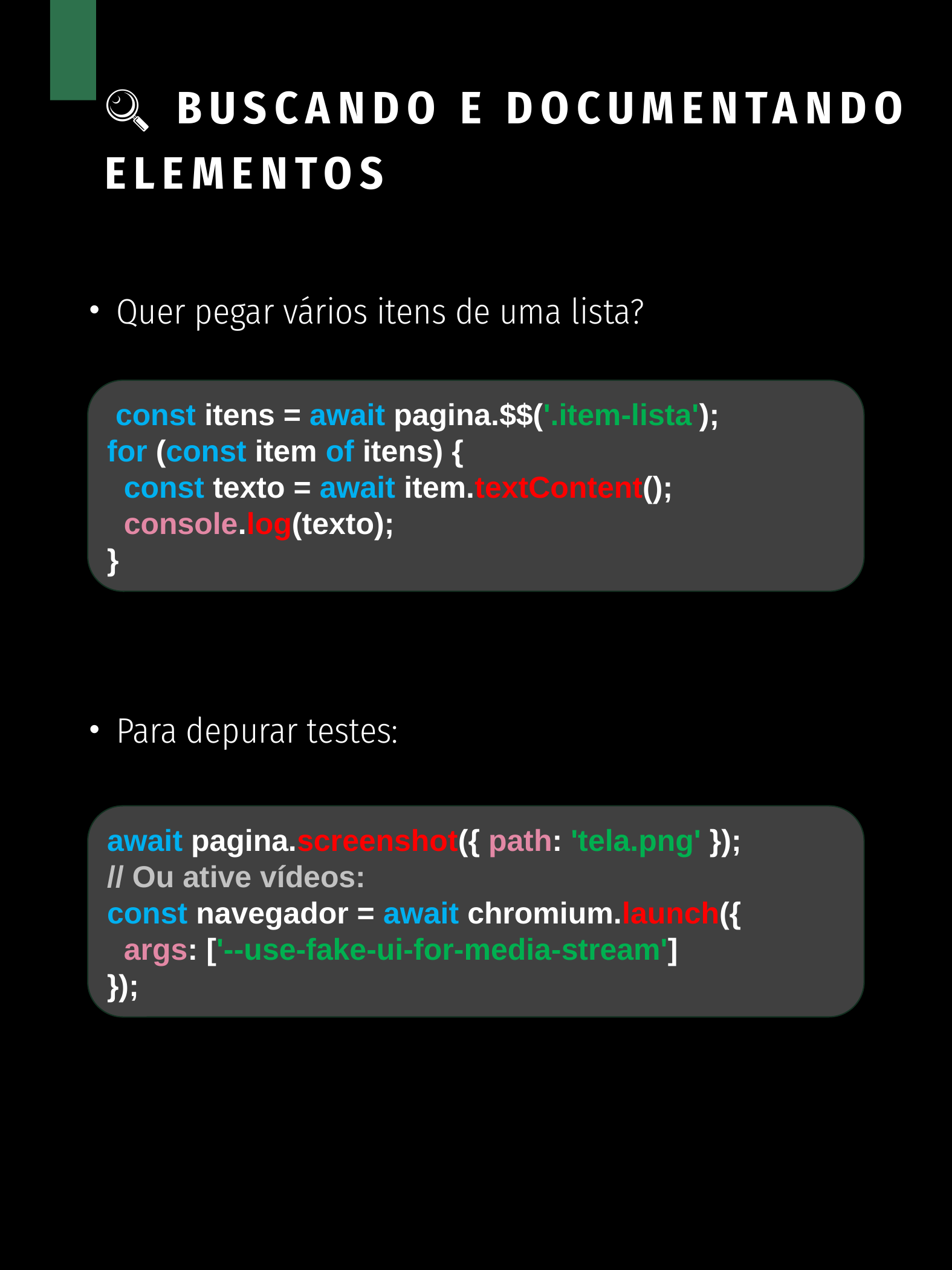

# 🔍 BUSCANDO E DOCUMENTANDO ELEMENTOS
Quer pegar vários itens de uma lista?
 const itens = await pagina.$$('.item-lista');
for (const item of itens) {
  const texto = await item.textContent();
  console.log(texto);
}
Para depurar testes:
await pagina.screenshot({ path: 'tela.png' });
// Ou ative vídeos:
const navegador = await chromium.launch({
  args: ['--use-fake-ui-for-media-stream']
});